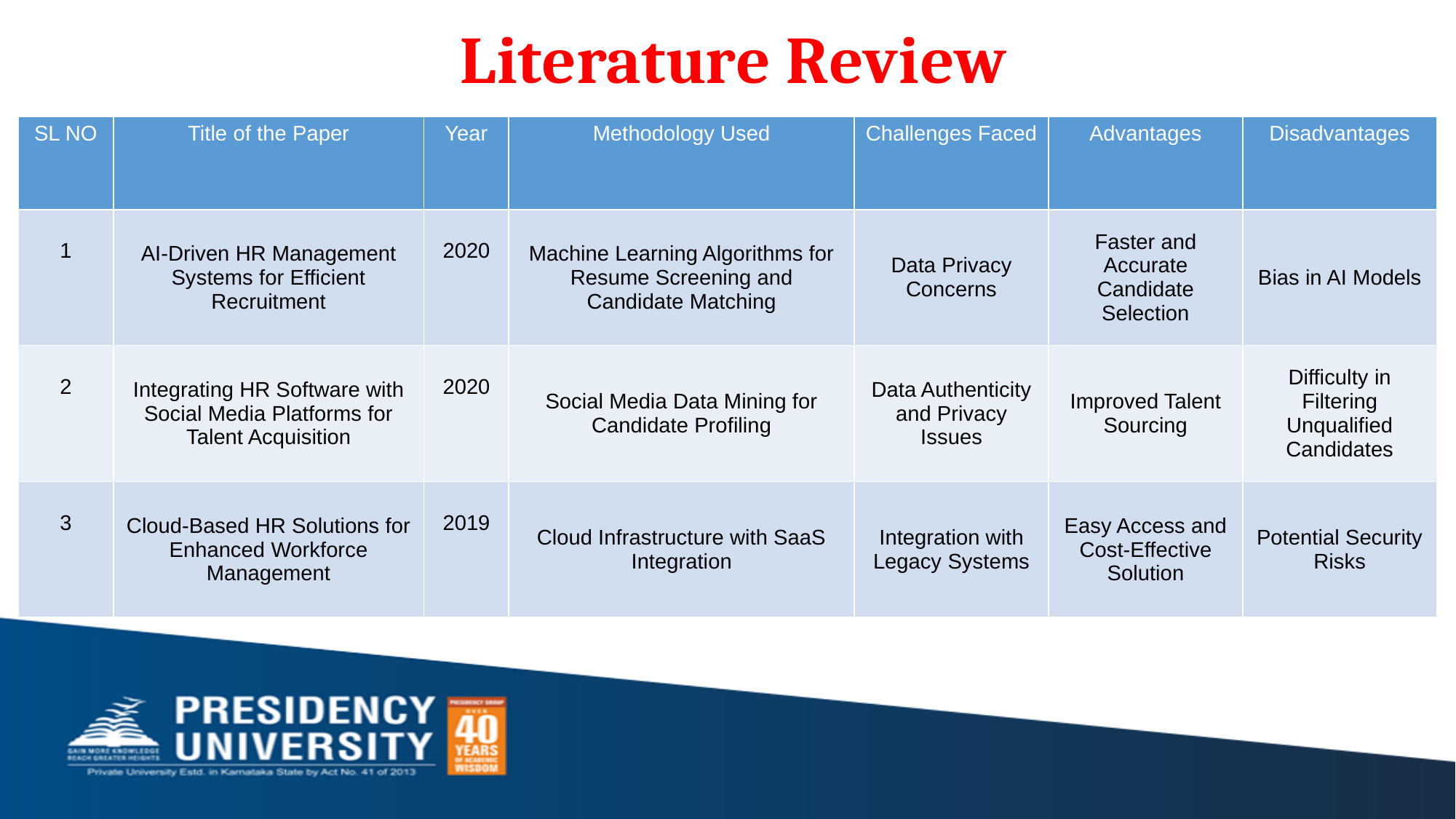

# Literature Review
| SL NO | Title of the Paper | Year | Methodology Used | Challenges Faced | Advantages | Disadvantages |
| --- | --- | --- | --- | --- | --- | --- |
| 1 | AI-Driven HR Management Systems for Efficient Recruitment | 2020 | Machine Learning Algorithms for Resume Screening and Candidate Matching | Data Privacy Concerns | Faster and Accurate Candidate Selection | Bias in AI Models |
| 2 | Integrating HR Software with Social Media Platforms for Talent Acquisition | 2020 | Social Media Data Mining for Candidate Profiling | Data Authenticity and Privacy Issues | Improved Talent Sourcing | Difficulty in Filtering Unqualified Candidates |
| 3 | Cloud-Based HR Solutions for Enhanced Workforce Management | 2019 | Cloud Infrastructure with SaaS Integration | Integration with Legacy Systems | Easy Access and Cost-Effective Solution | Potential Security Risks |